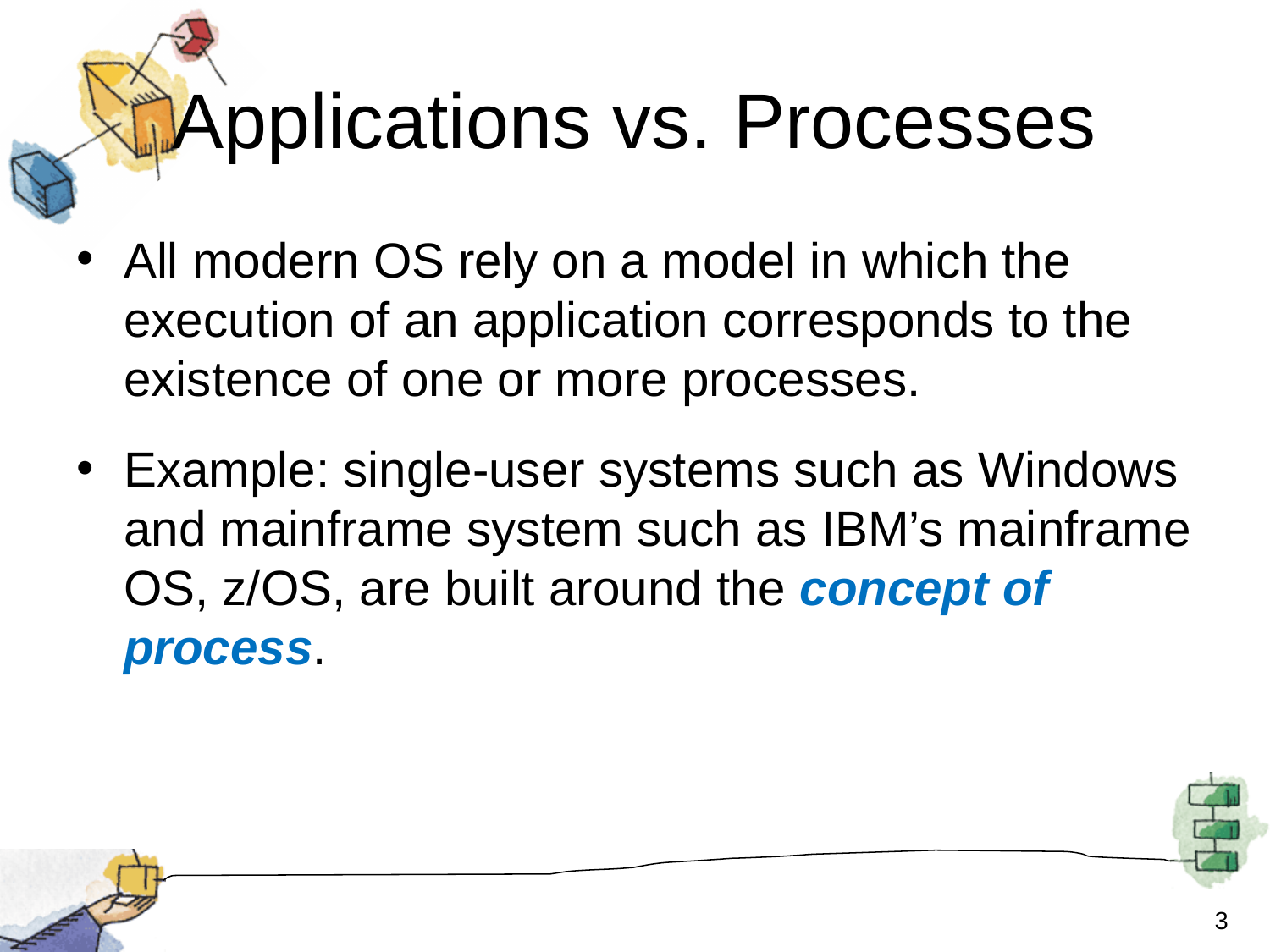

# Applications vs. Processes
All modern OS rely on a model in which the execution of an application corresponds to the existence of one or more processes.
Example: single-user systems such as Windows and mainframe system such as IBM’s mainframe OS, z/OS, are built around the concept of process.